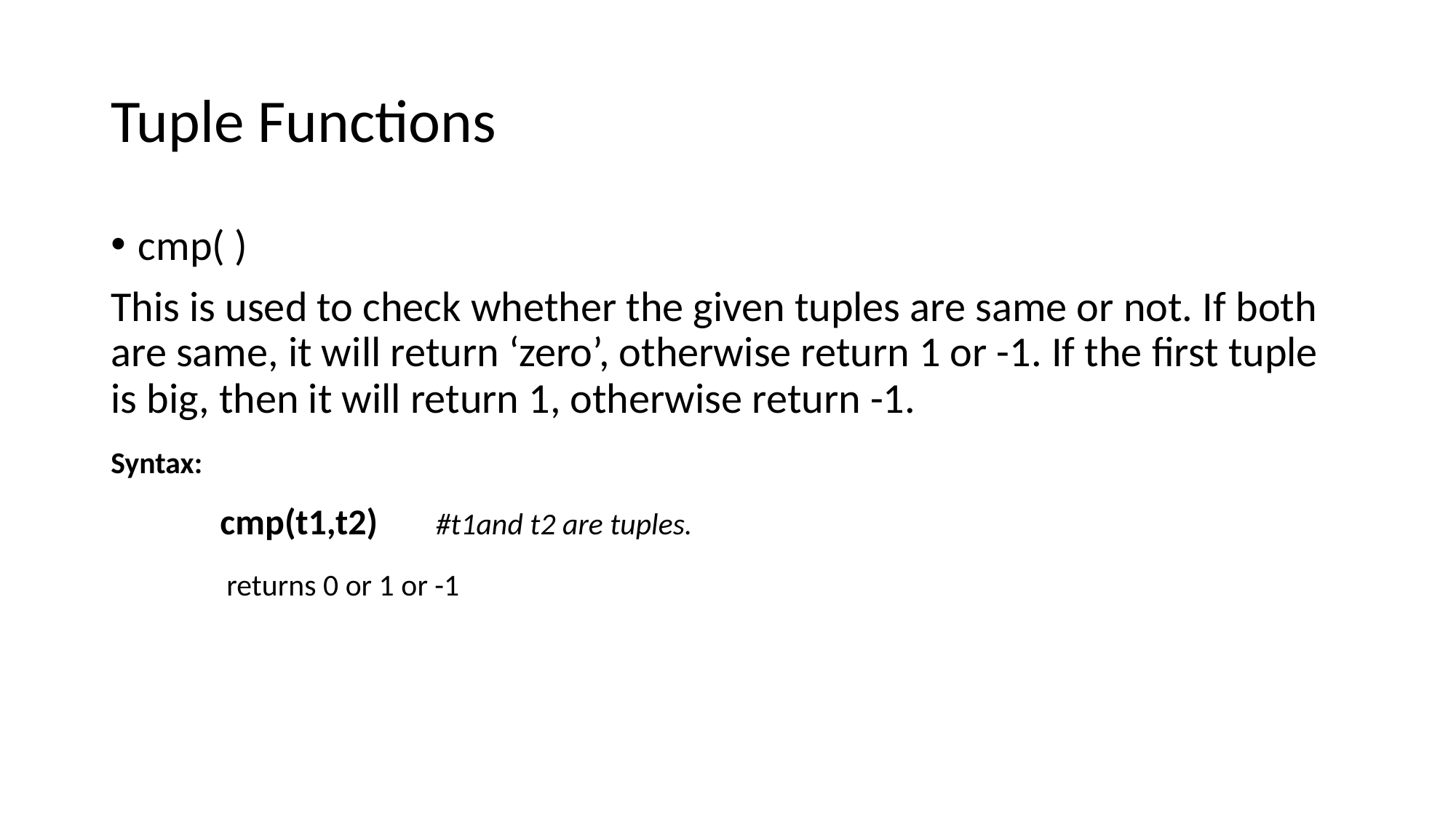

# Tuple Functions
cmp( )
This is used to check whether the given tuples are same or not. If both are same, it will return ‘zero’, otherwise return 1 or -1. If the first tuple is big, then it will return 1, otherwise return -1.
Syntax:
	cmp(t1,t2)      #t1and t2 are tuples.
            returns 0 or 1 or -1